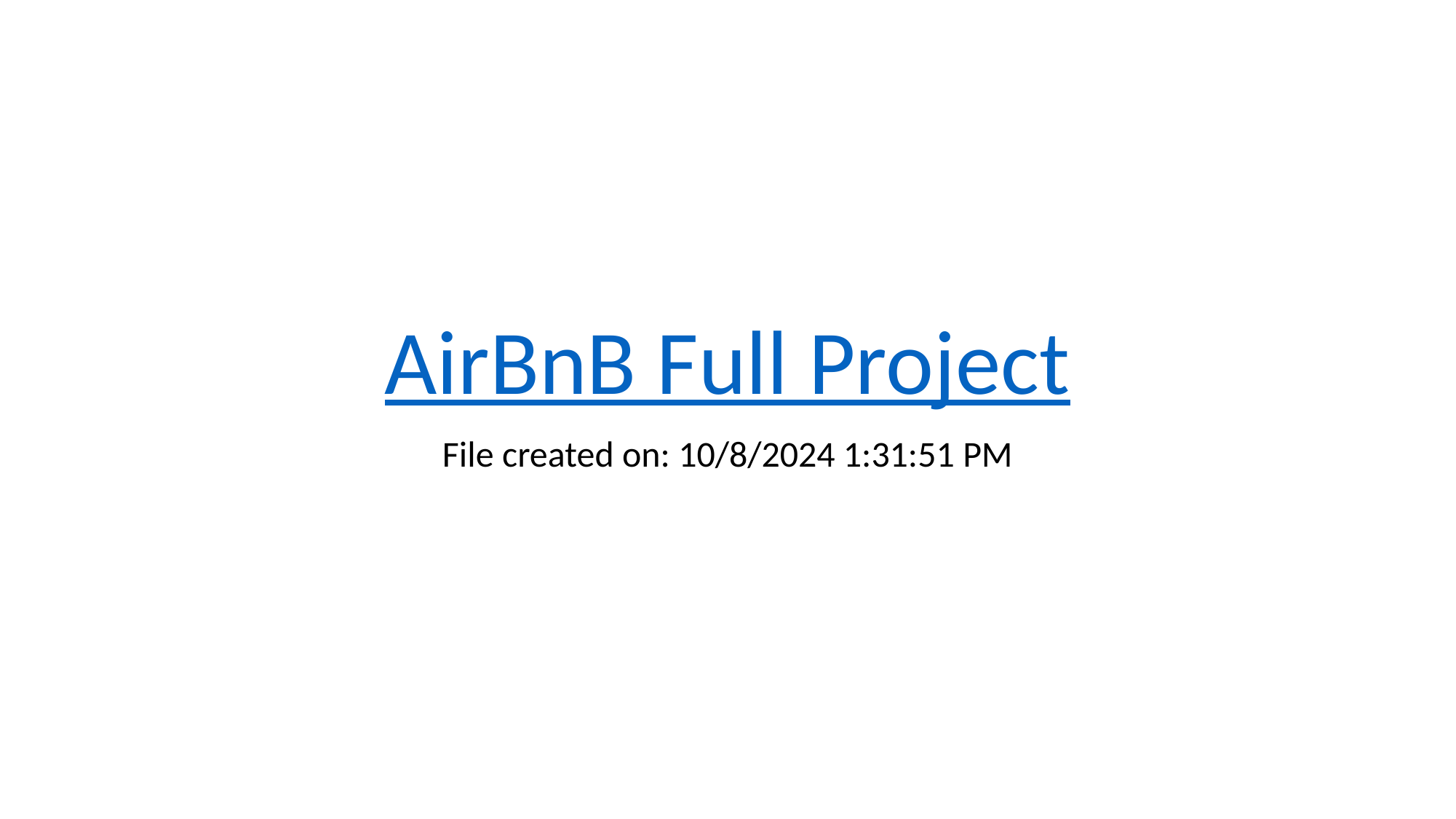

# AirBnB Full Project
File created on: 10/8/2024 1:31:51 PM